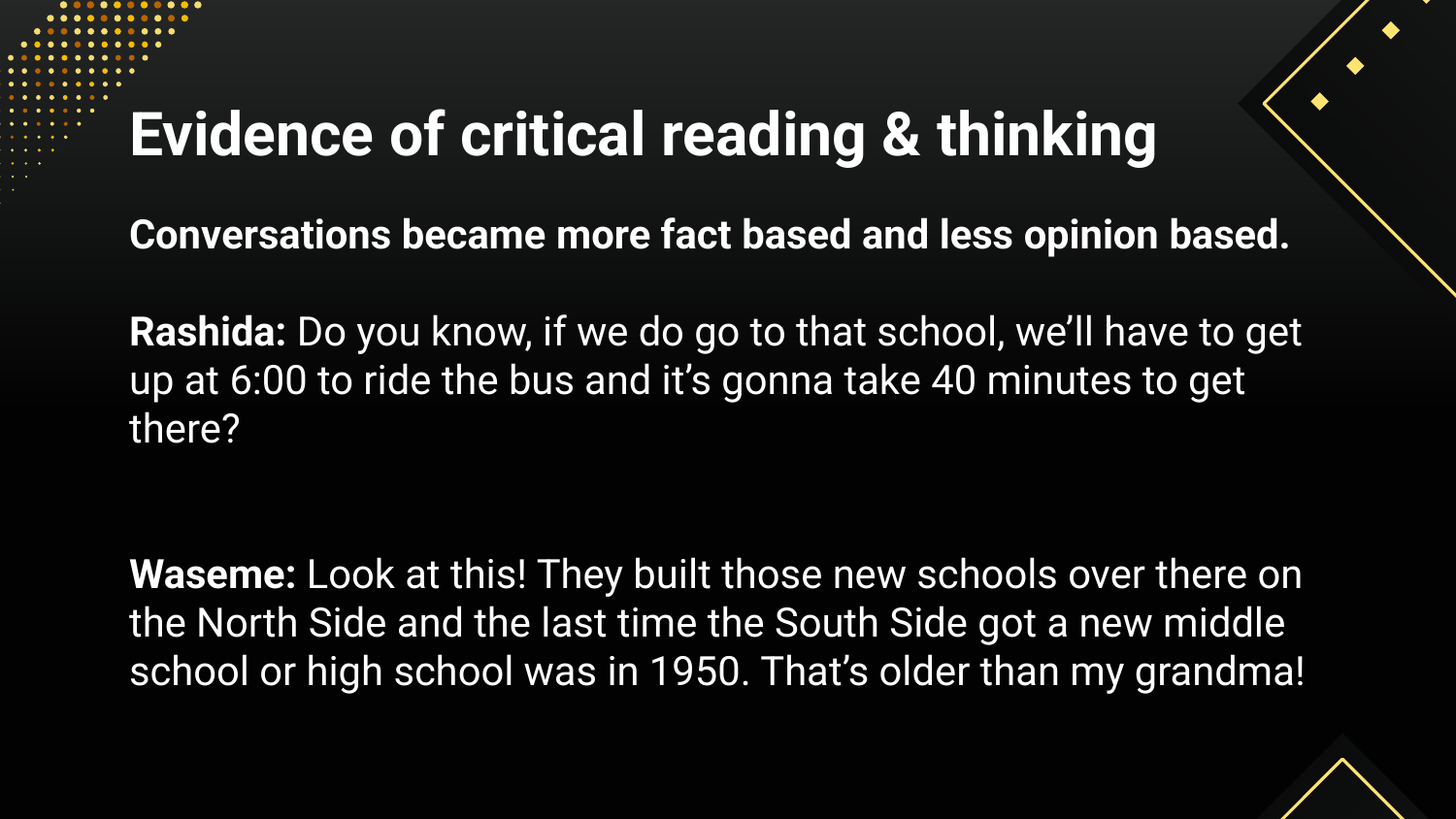

# Evidence of critical reading & thinking
Conversations became more fact based and less opinion based.

Rashida: Do you know, if we do go to that school, we’ll have to get up at 6:00 to ride the bus and it’s gonna take 40 minutes to get there?

Waseme: Look at this! They built those new schools over there on the North Side and the last time the South Side got a new middle school or high school was in 1950. That’s older than my grandma!